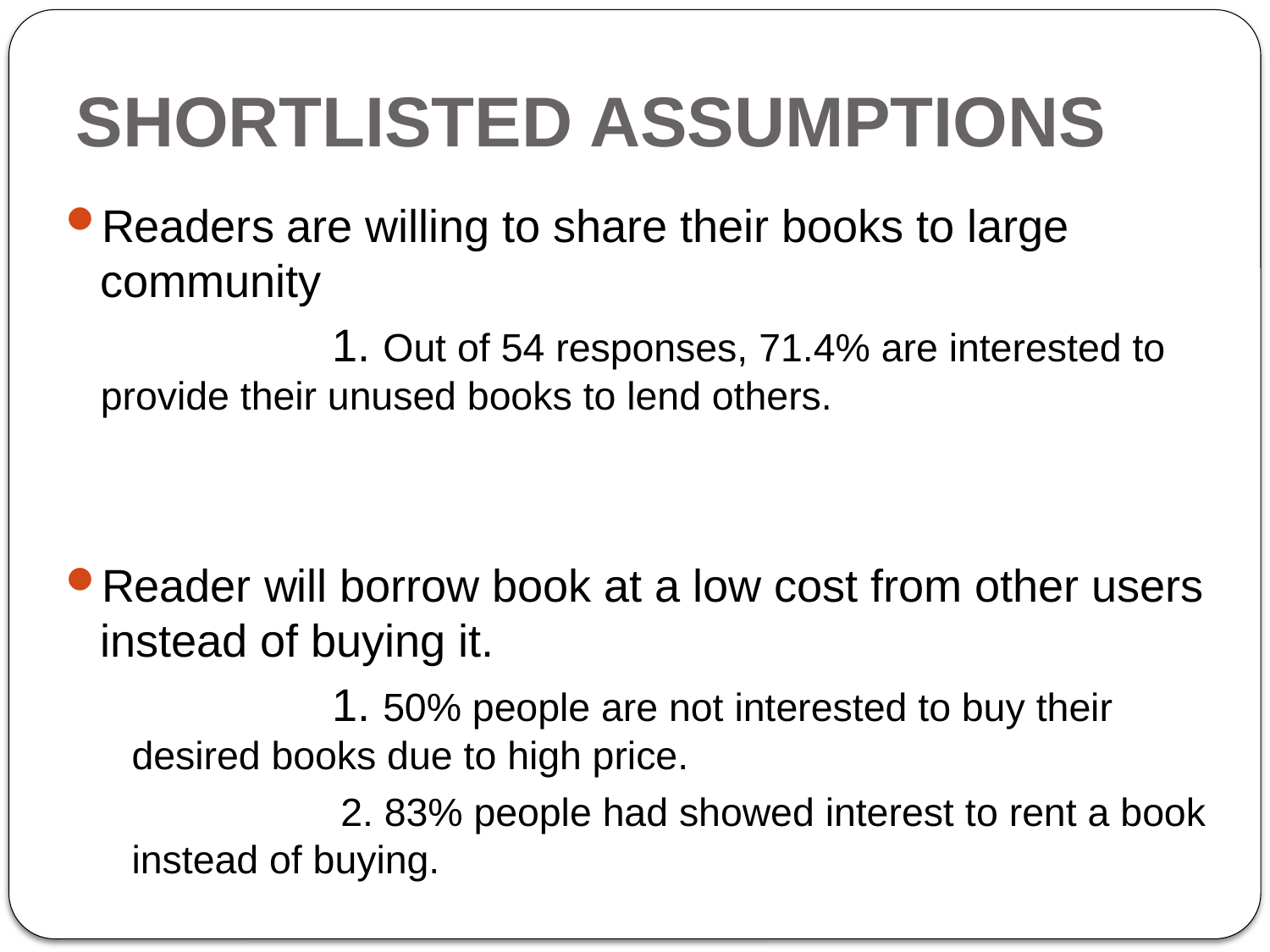

# SHORTLISTED ASSUMPTIONS
Readers are willing to share their books to large community
                     1. Out of 54 responses, 71.4% are interested to provide their unused books to lend others.

Reader will borrow book at a low cost from other users instead of buying it.
                     1. 50% people are not interested to buy their desired books due to high price.
                         2. 83% people had showed interest to rent a book instead of buying.